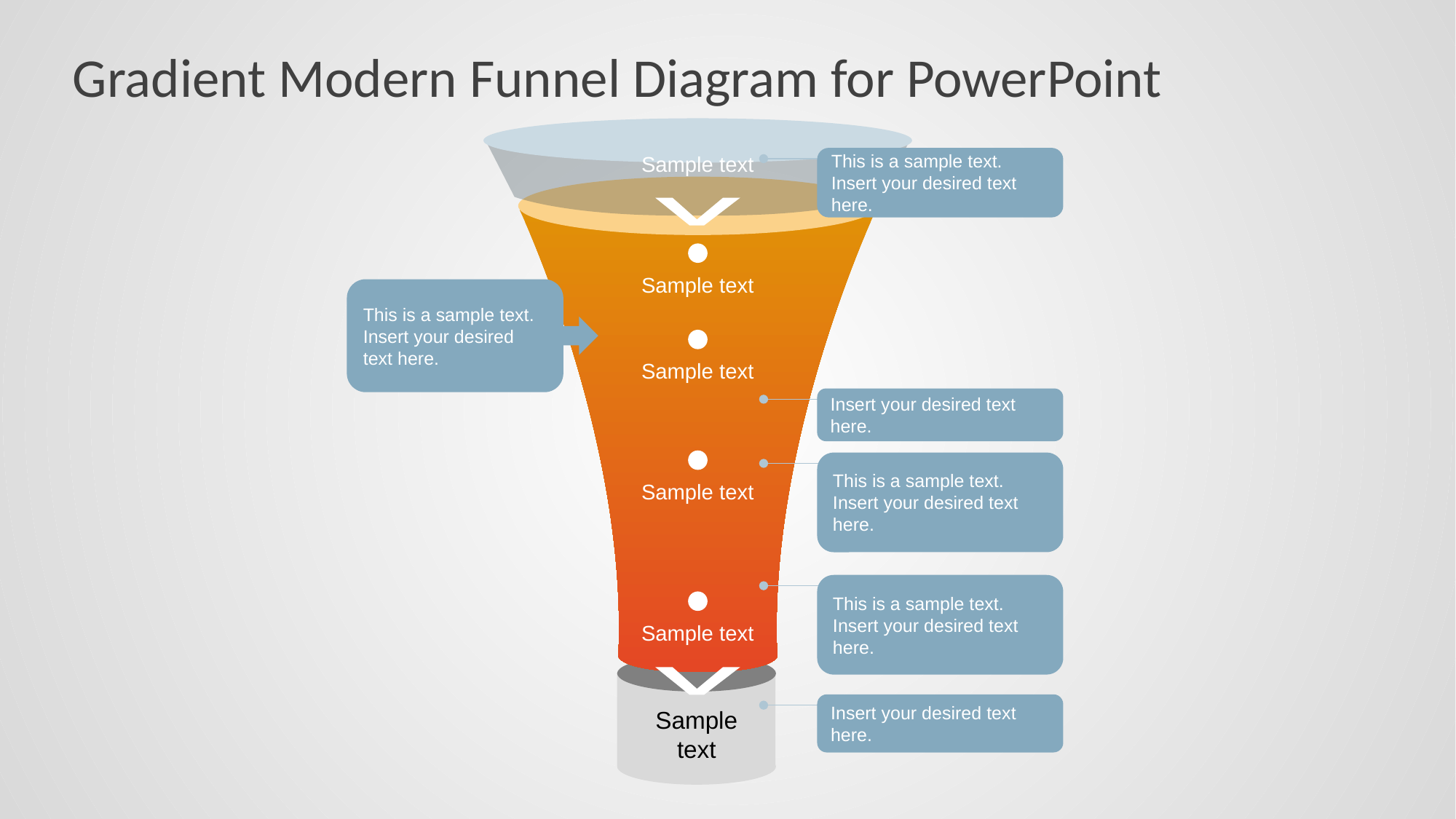

# Gradient Modern Funnel Diagram for PowerPoint

Sample text
This is a sample text.
Insert your desired text here.

Sample text
This is a sample text.
Insert your desired text here.

Sample text
Insert your desired text here.

Sample text
This is a sample text.
Insert your desired text here.
This is a sample text.
Insert your desired text here.

Sample text

Sample
text
Insert your desired text here.